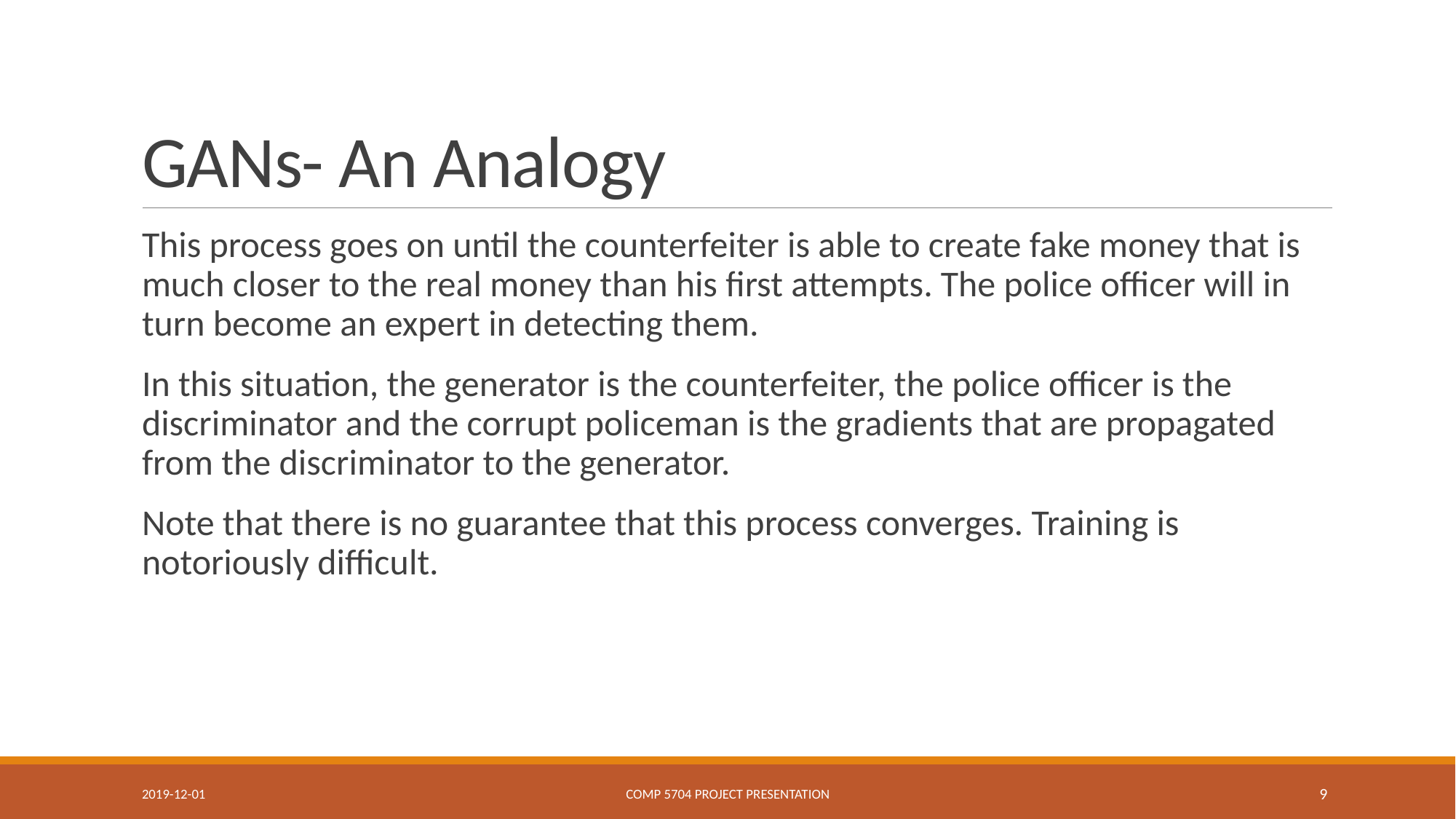

# GANs- An Analogy
This process goes on until the counterfeiter is able to create fake money that is much closer to the real money than his first attempts. The police officer will in turn become an expert in detecting them.
In this situation, the generator is the counterfeiter, the police officer is the discriminator and the corrupt policeman is the gradients that are propagated from the discriminator to the generator.
Note that there is no guarantee that this process converges. Training is notoriously difficult.
2019-12-01
COMP 5704 Project Presentation
9